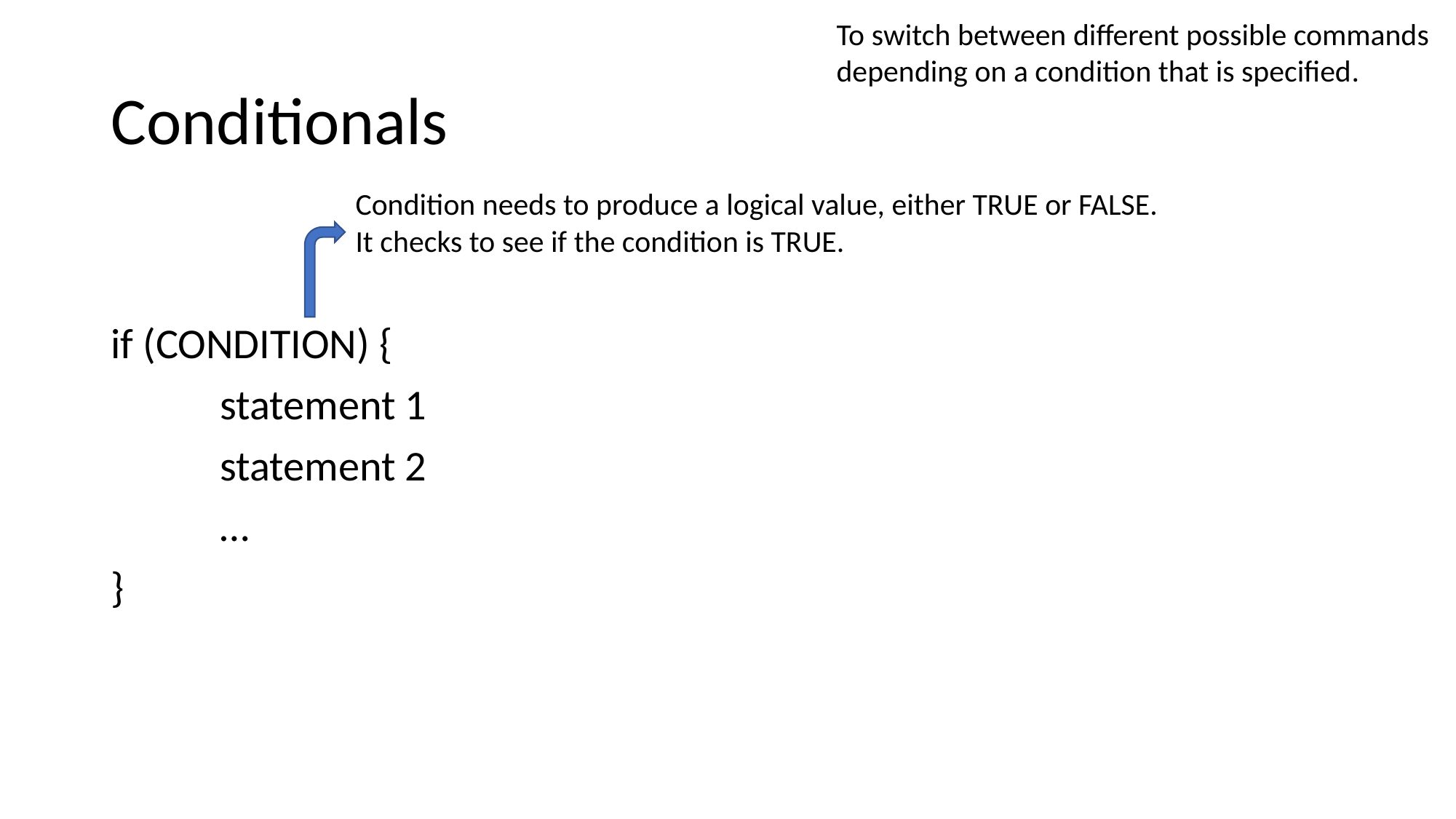

To switch between different possible commands depending on a condition that is specified.
# Conditionals
Condition needs to produce a logical value, either TRUE or FALSE.
It checks to see if the condition is TRUE.

if (CONDITION) {
	statement 1
	statement 2
	…
}